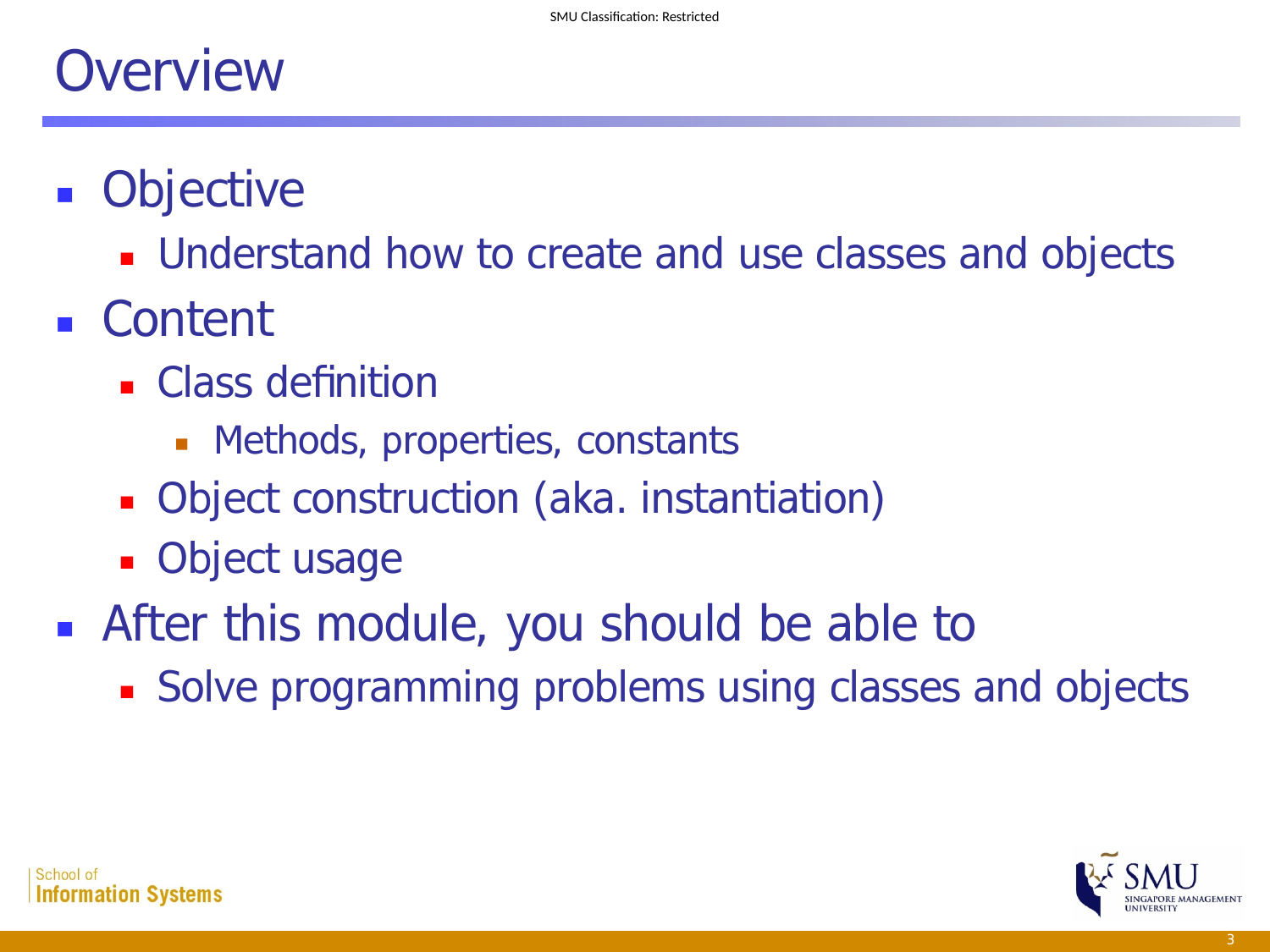

# Overview
Objective
Understand how to create and use classes and objects
Content
Class definition
Methods, properties, constants
Object construction (aka. instantiation)
Object usage
After this module, you should be able to
Solve programming problems using classes and objects

                        3